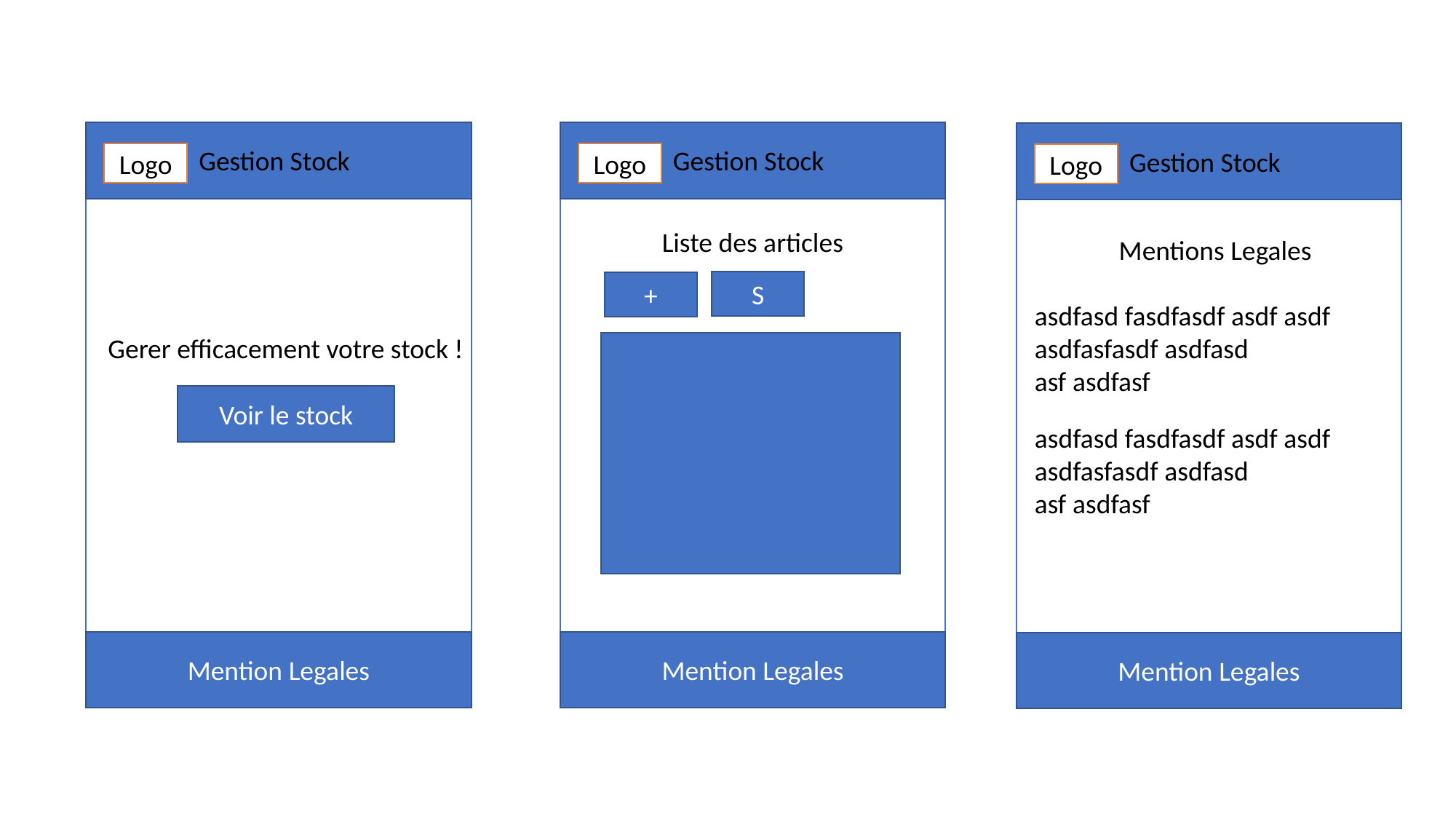

Gestion Stock
Gestion Stock
Gestion Stock
Logo
Logo
Logo
Liste des articles
Mentions Legales
S
+
asdfasd fasdfasdf asdf asdf
asdfasfasdf asdfasd
asf asdfasf
Gerer efficacement votre stock !

Voir le stock
asdfasd fasdfasdf asdf asdf
asdfasfasdf asdfasd
asf asdfasf
Mention Legales
Mention Legales
Mention Legales